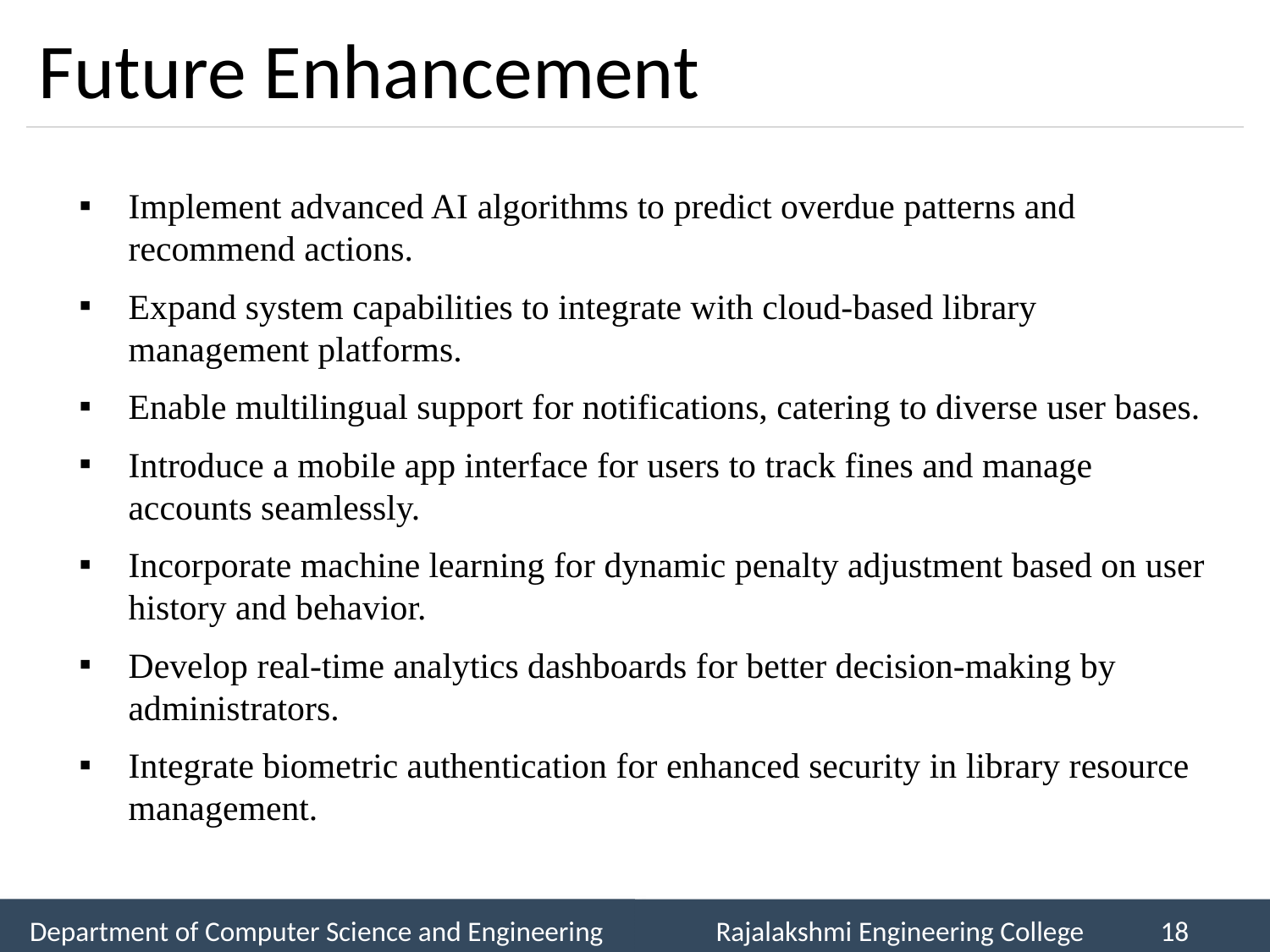

# Future Enhancement
Implement advanced AI algorithms to predict overdue patterns and recommend actions.
Expand system capabilities to integrate with cloud-based library management platforms.
Enable multilingual support for notifications, catering to diverse user bases.
Introduce a mobile app interface for users to track fines and manage accounts seamlessly.
Incorporate machine learning for dynamic penalty adjustment based on user history and behavior.
Develop real-time analytics dashboards for better decision-making by administrators.
Integrate biometric authentication for enhanced security in library resource management.
Department of Computer Science and Engineering
Rajalakshmi Engineering College
18